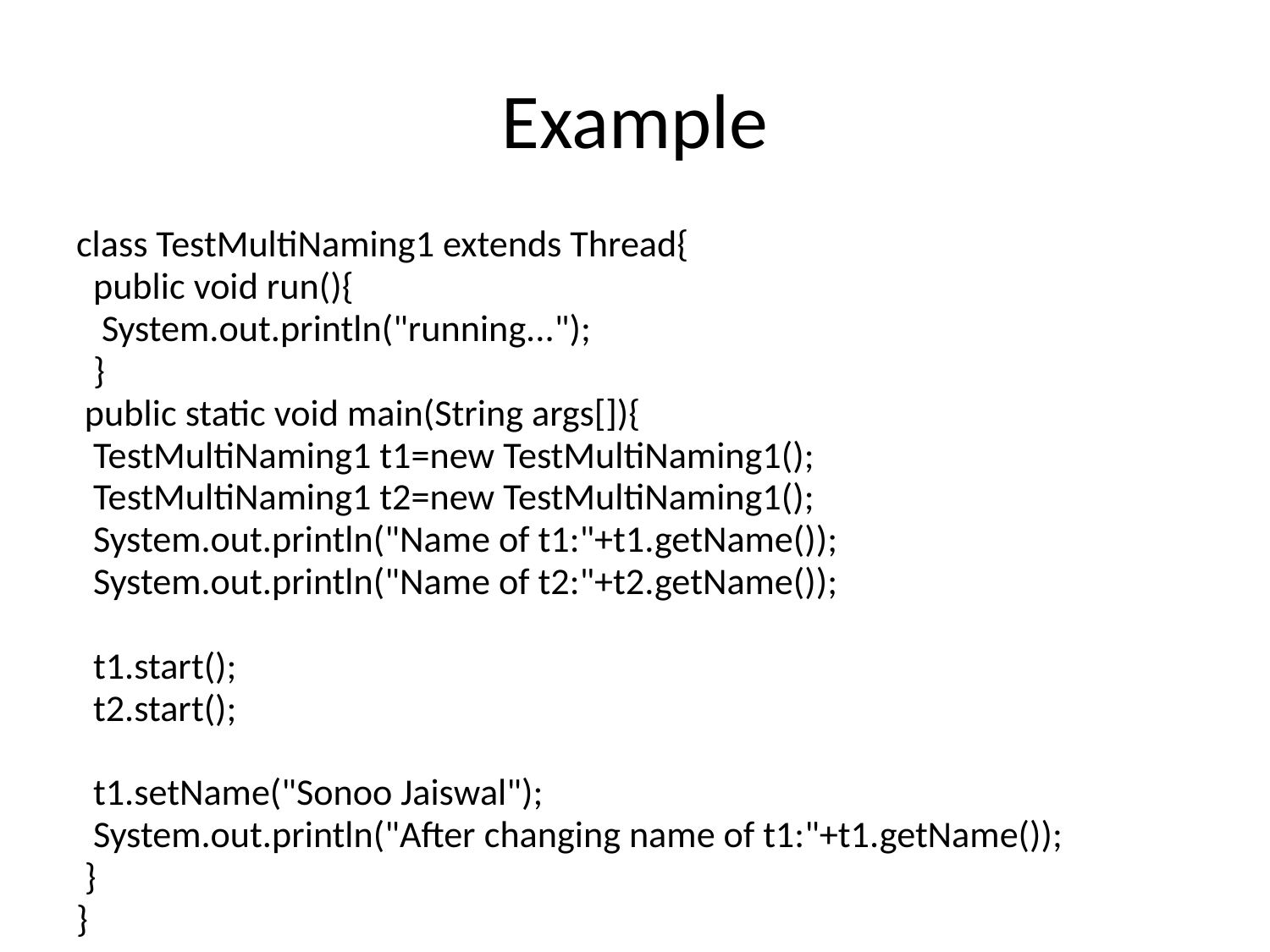

# Example
class TestMultiNaming1 extends Thread{
  public void run(){
   System.out.println("running...");
  }
 public static void main(String args[]){
  TestMultiNaming1 t1=new TestMultiNaming1();
  TestMultiNaming1 t2=new TestMultiNaming1();
  System.out.println("Name of t1:"+t1.getName());
  System.out.println("Name of t2:"+t2.getName());

  t1.start();
  t2.start();

  t1.setName("Sonoo Jaiswal");
  System.out.println("After changing name of t1:"+t1.getName());
 }
}